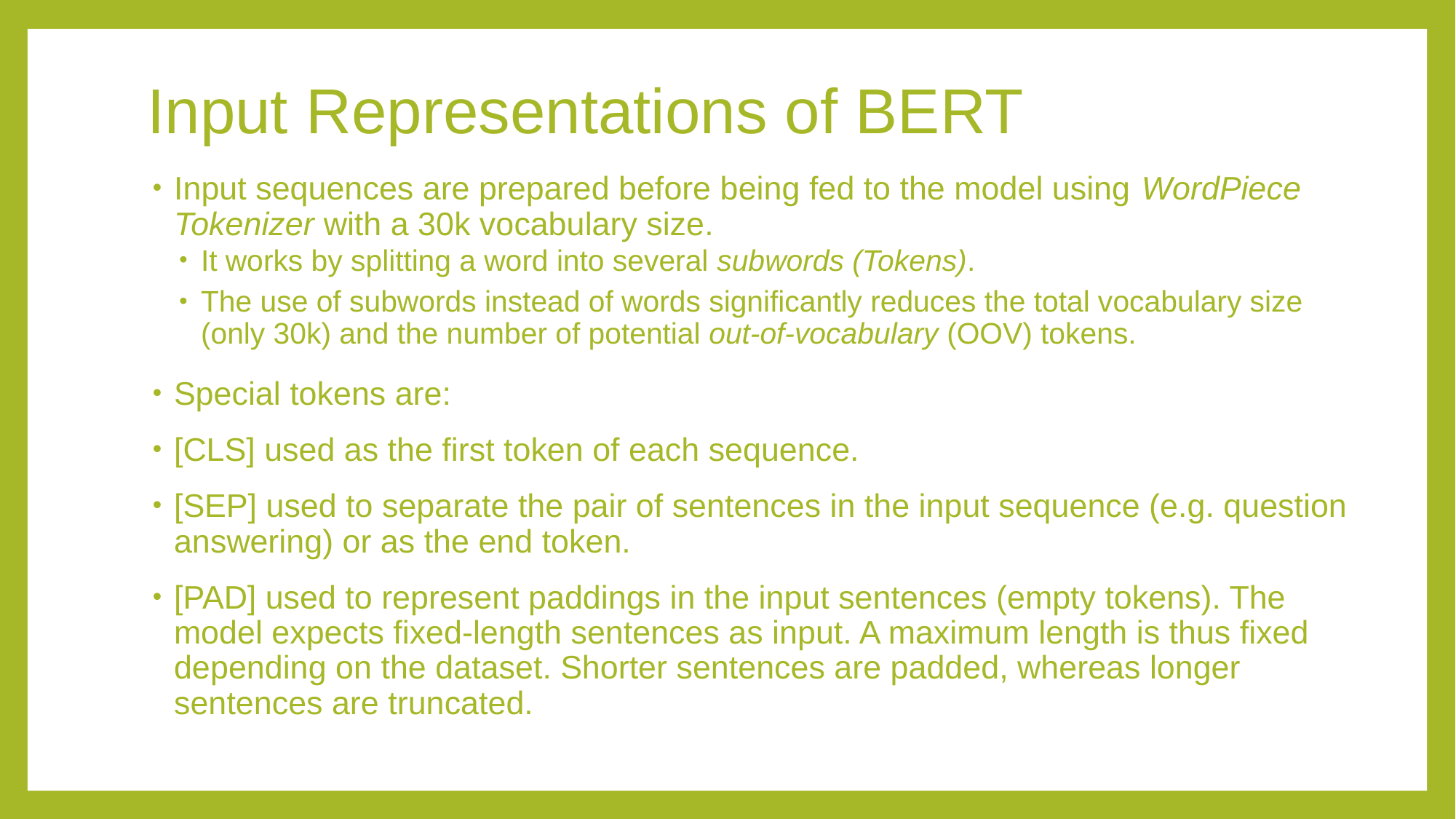

# Input Representations of BERT
Input sequences are prepared before being fed to the model using WordPiece Tokenizer with a 30k vocabulary size.
It works by splitting a word into several subwords (Tokens).
The use of subwords instead of words significantly reduces the total vocabulary size (only 30k) and the number of potential out-of-vocabulary (OOV) tokens.
Special tokens are:
[CLS] used as the first token of each sequence.
[SEP] used to separate the pair of sentences in the input sequence (e.g. question answering) or as the end token.
[PAD] used to represent paddings in the input sentences (empty tokens). The model expects fixed-length sentences as input. A maximum length is thus fixed depending on the dataset. Shorter sentences are padded, whereas longer sentences are truncated.